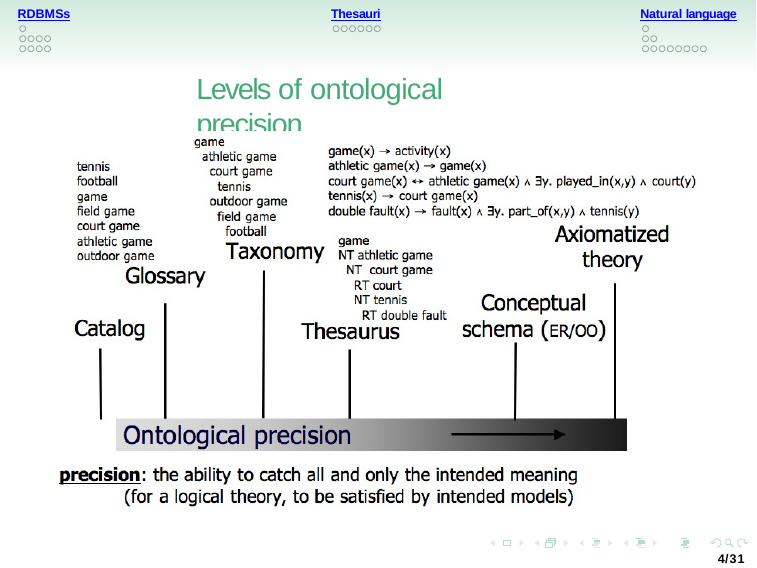

RDBMSs
Thesauri
Natural language

Levels of ontological precision

4/31